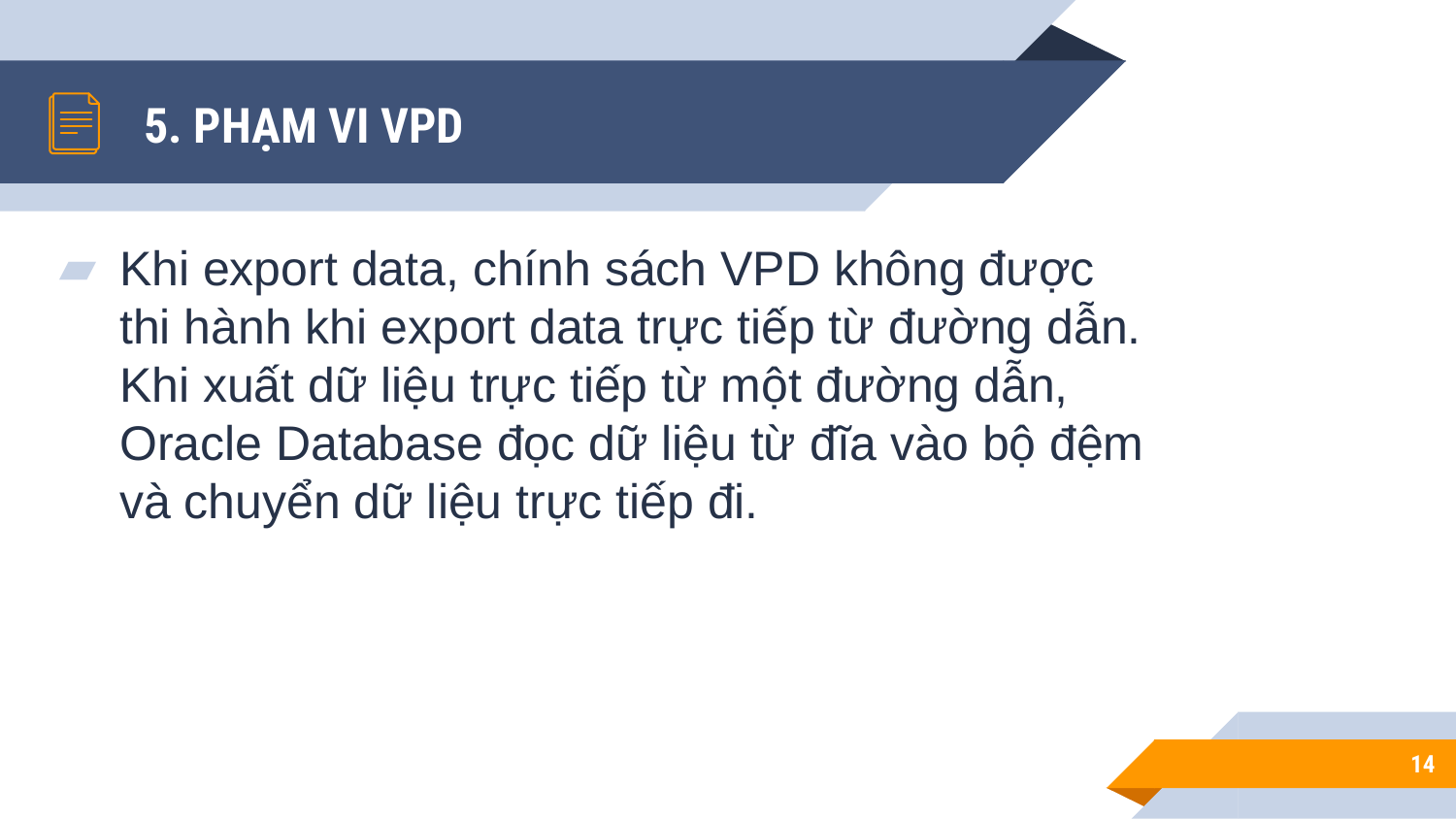

# 5. PHẠM VI VPD

Khi export data, chính sách VPD không được thi hành khi export data trực tiếp từ đường dẫn. Khi xuất dữ liệu trực tiếp từ một đường dẫn, Oracle Database đọc dữ liệu từ đĩa vào bộ đệm và chuyển dữ liệu trực tiếp đi.

14